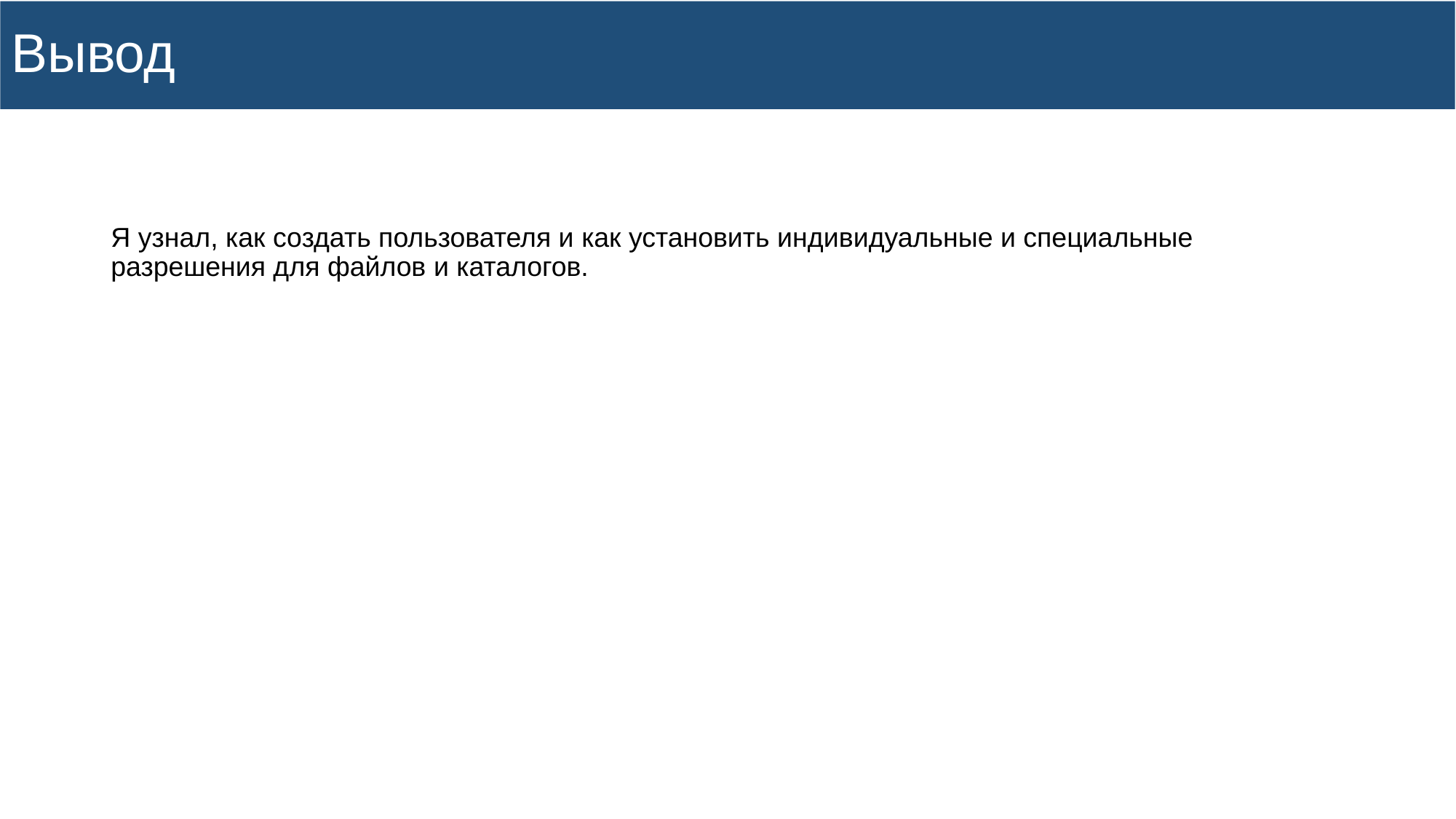

# Вывод
Я узнал, как создать пользователя и как установить индивидуальные и специальные разрешения для файлов и каталогов.
8